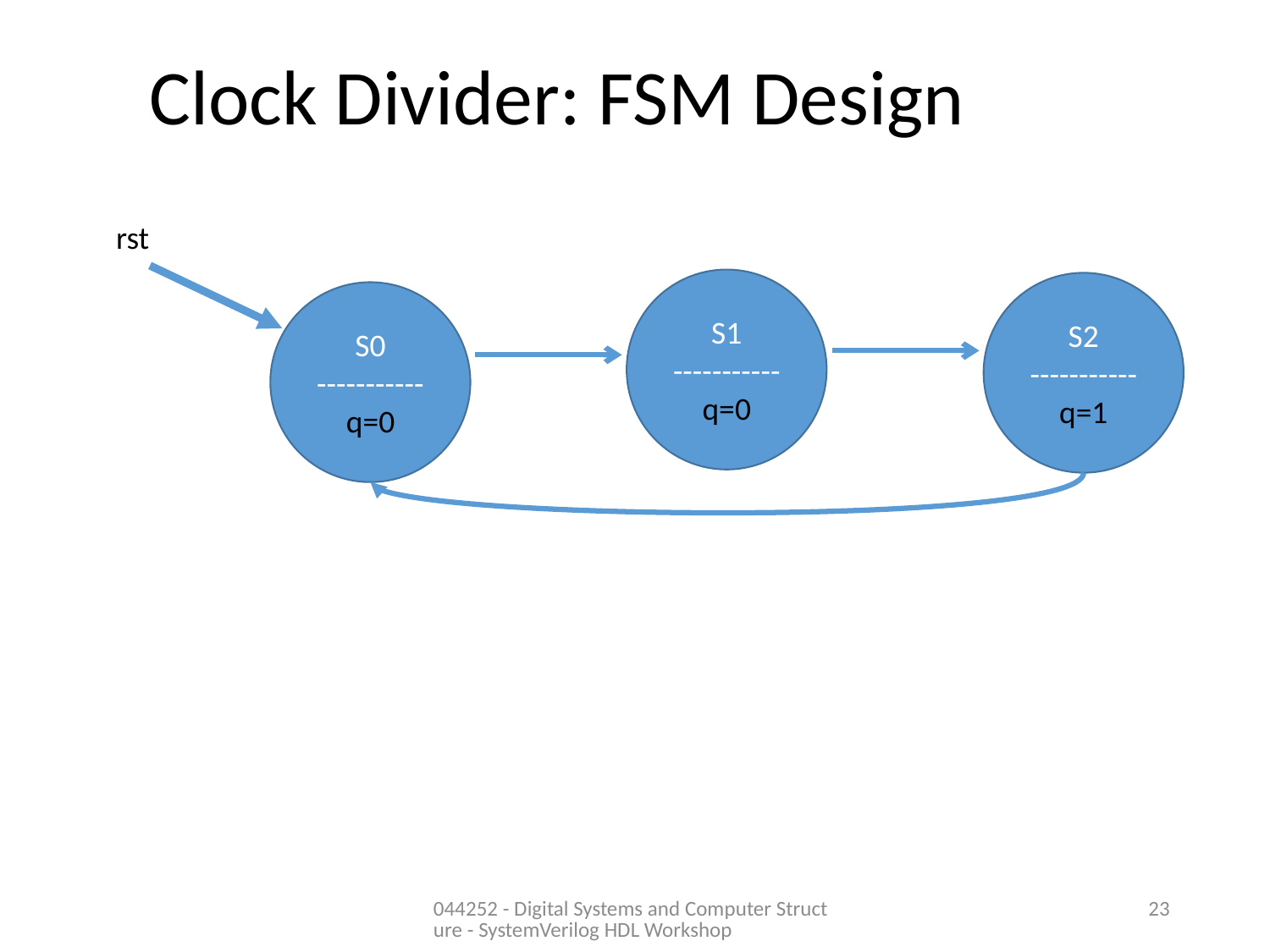

# Clock Divider: FSM Design
rst
S1
-----------
q=0
S2
-----------
q=1
S0
-----------
q=0
044252 - Digital Systems and Computer Structure - SystemVerilog HDL Workshop
23